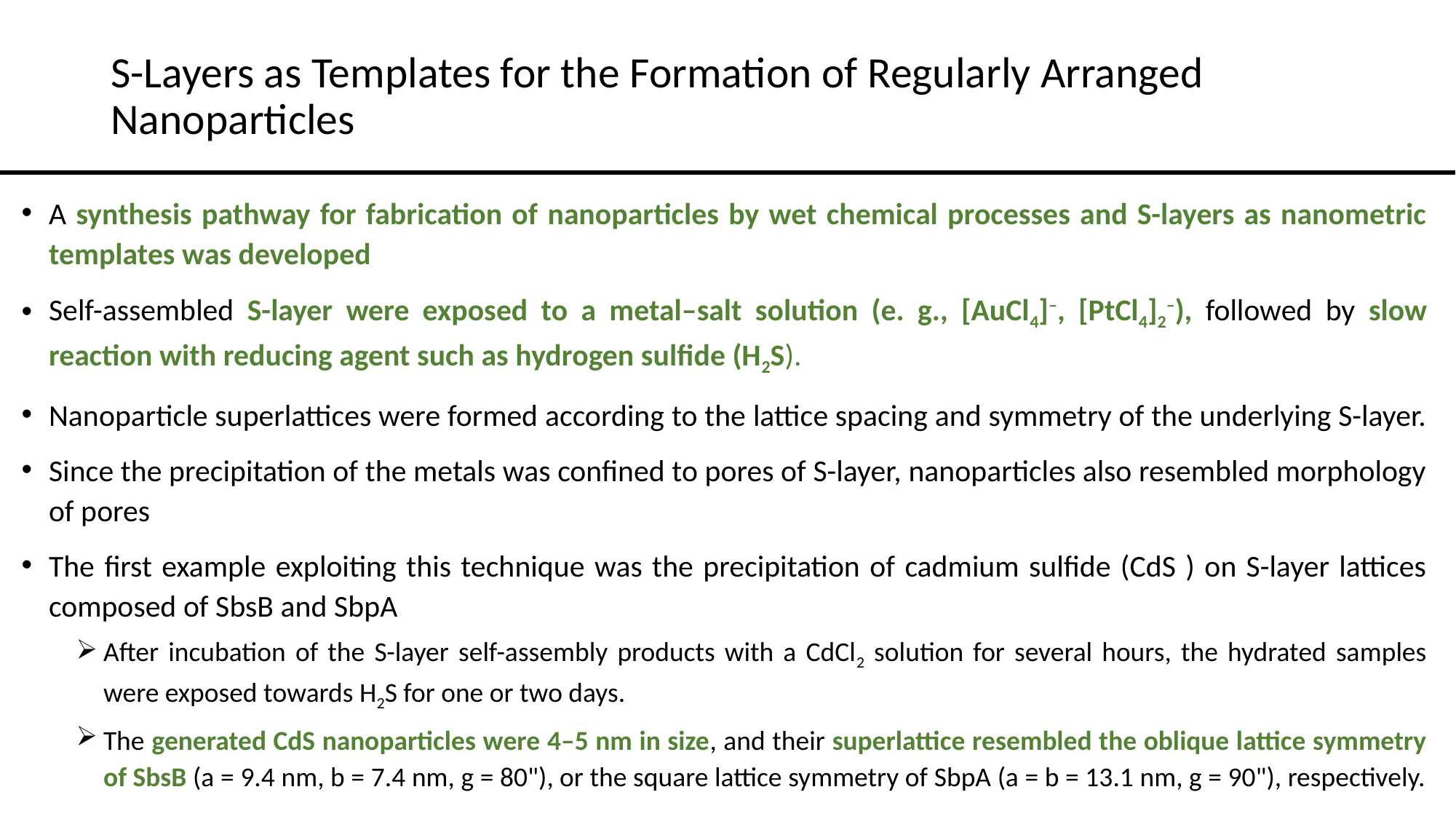

# S-Layers as Templates for the Formation of Regularly Arranged Nanoparticles
A synthesis pathway for fabrication of nanoparticles by wet chemical processes and S-layers as nanometric templates was developed
Self-assembled S-layer were exposed to a metal–salt solution (e. g., [AuCl4]–, [PtCl4]2–), followed by slow reaction with reducing agent such as hydrogen sulfide (H2S).
Nanoparticle superlattices were formed according to the lattice spacing and symmetry of the underlying S-layer.
Since the precipitation of the metals was confined to pores of S-layer, nanoparticles also resembled morphology of pores
The first example exploiting this technique was the precipitation of cadmium sulfide (CdS ) on S-layer lattices composed of SbsB and SbpA
After incubation of the S-layer self-assembly products with a CdCl2 solution for several hours, the hydrated samples were exposed towards H2S for one or two days.
The generated CdS nanoparticles were 4–5 nm in size, and their superlattice resembled the oblique lattice symmetry of SbsB (a = 9.4 nm, b = 7.4 nm, g = 80"), or the square lattice symmetry of SbpA (a = b = 13.1 nm, g = 90"), respectively.